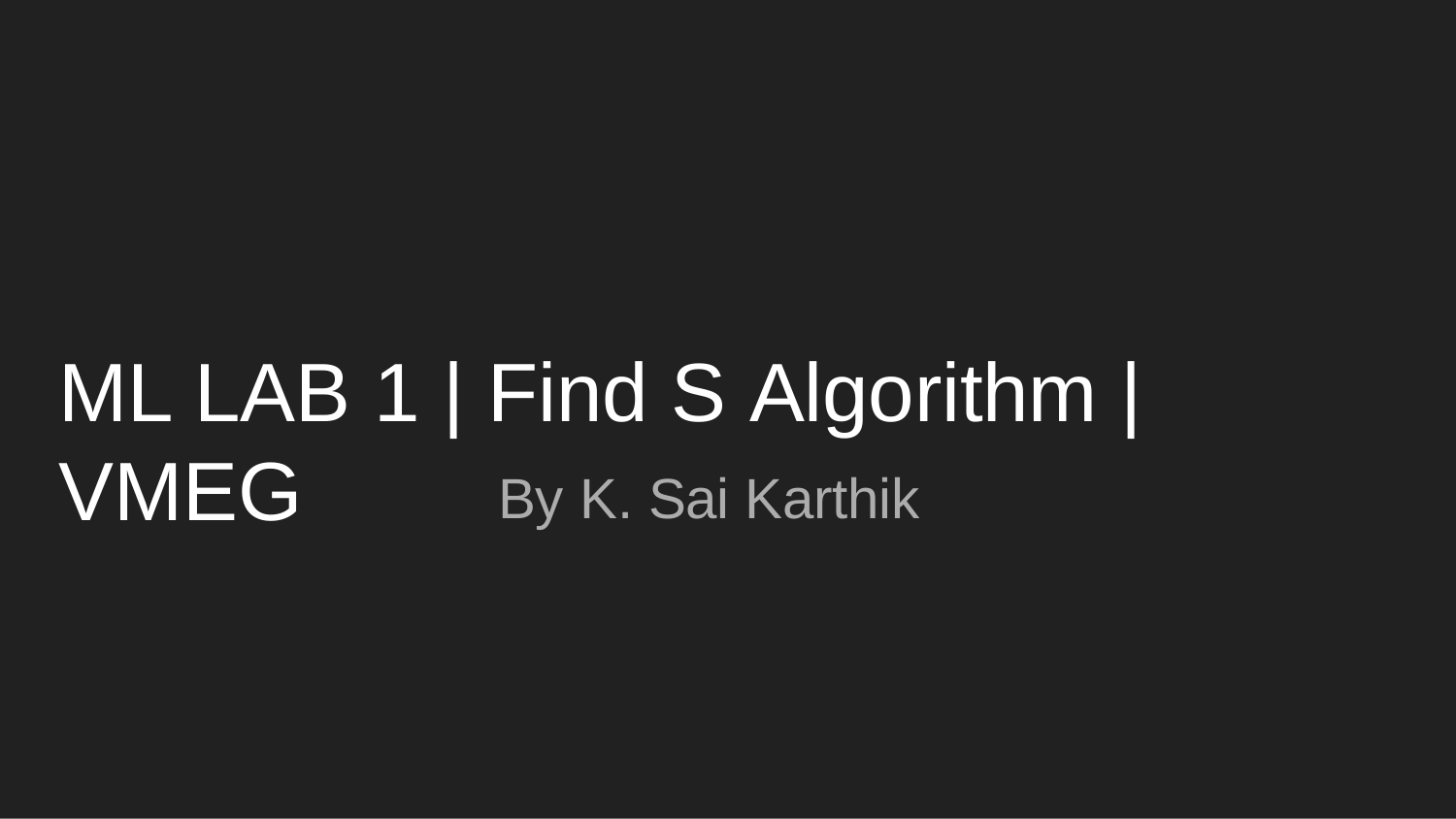

ML LAB 1 | Find S Algorithm | VMEG
By K. Sai Karthik